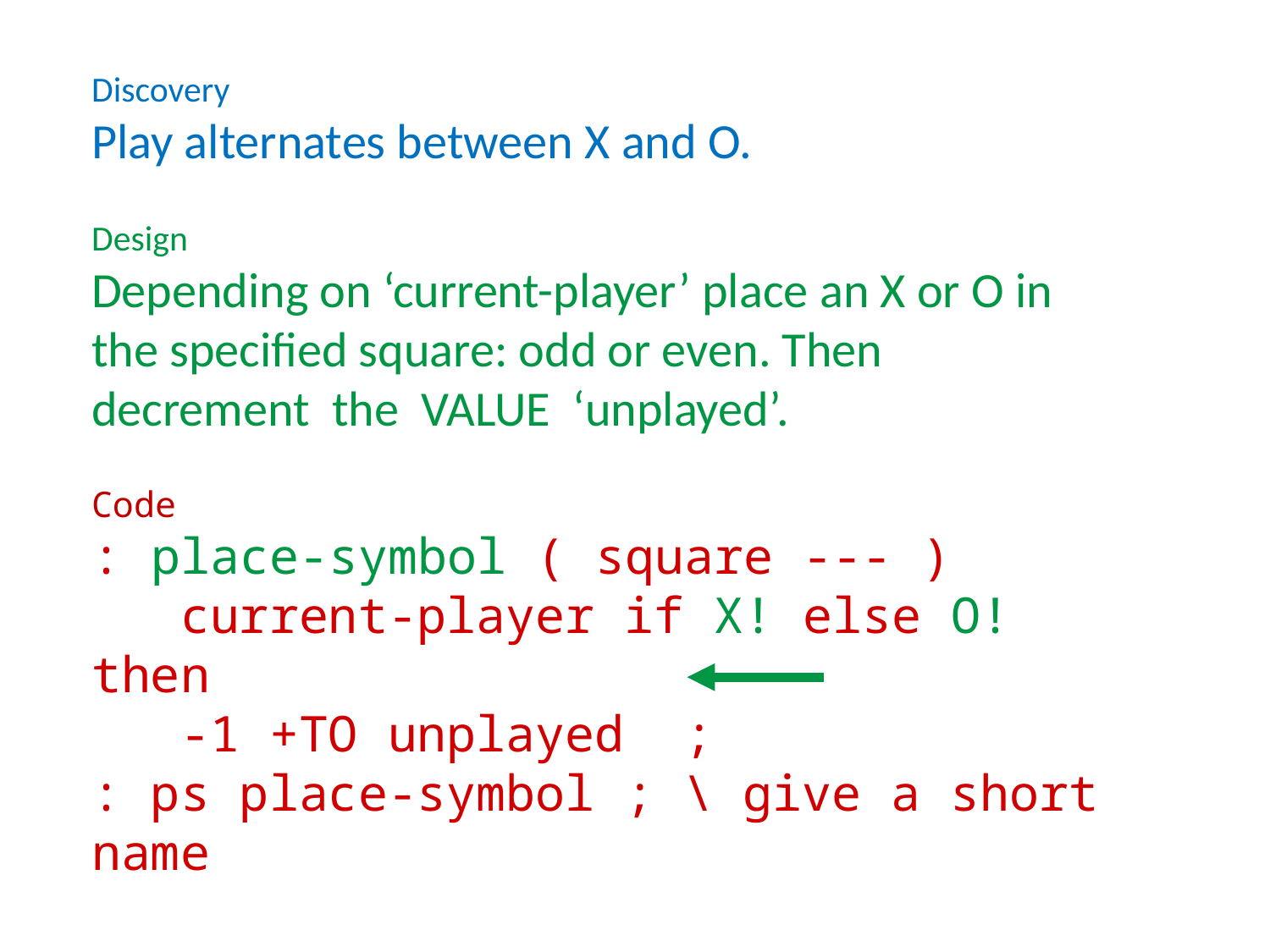

Discovery
Play alternates between X and O.
Design
Depending on ‘current-player’ place an X or O in the specified square: odd or even. Then decrement  the  VALUE  ‘unplayed’.
Code
: place-symbol ( square --- )
   current-player if X! else O! then
   -1 +TO unplayed  ;
: ps place-symbol ; \ give a short name